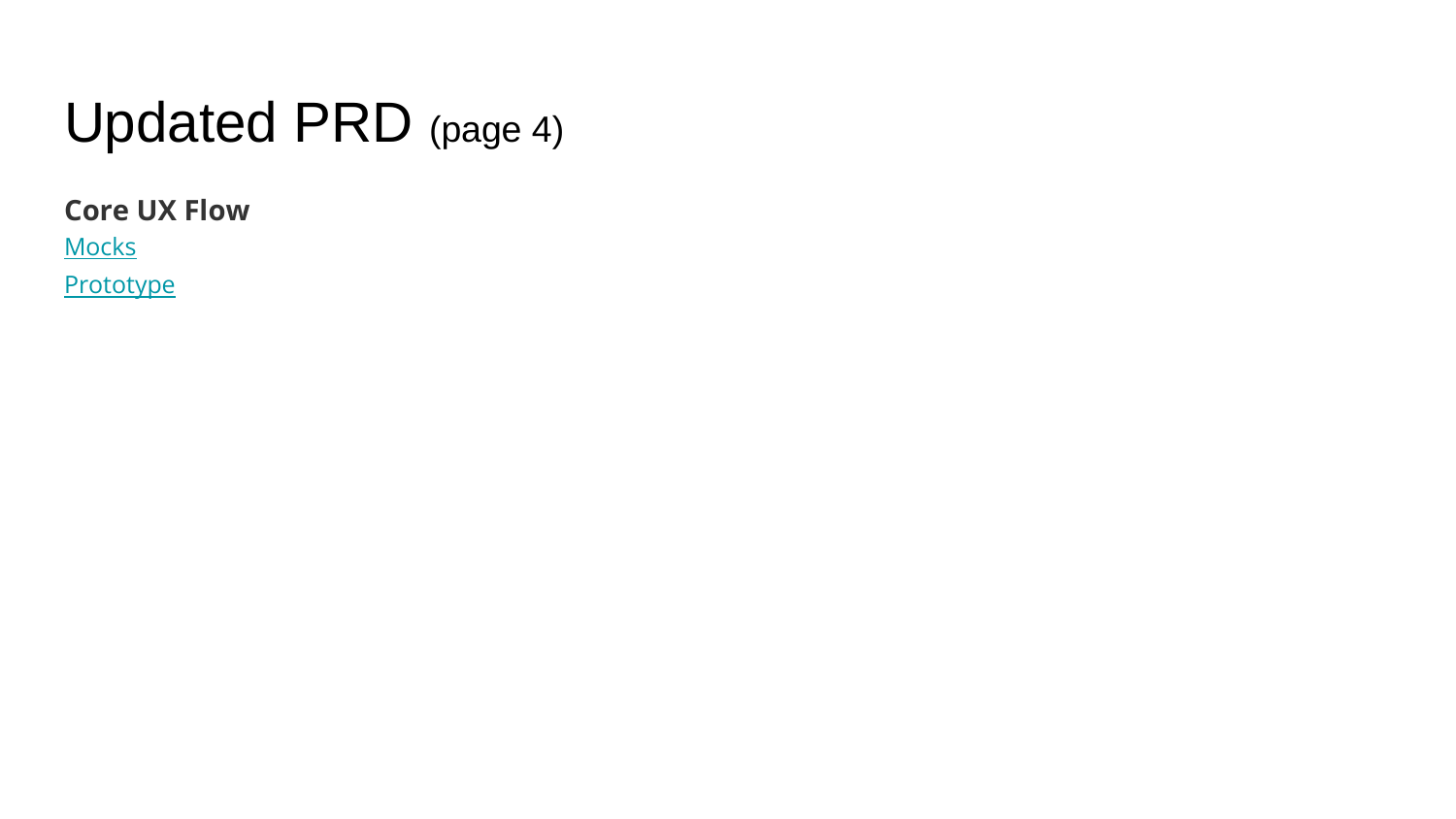

# Updated PRD (page 4)
Core UX Flow
Mocks
Prototype